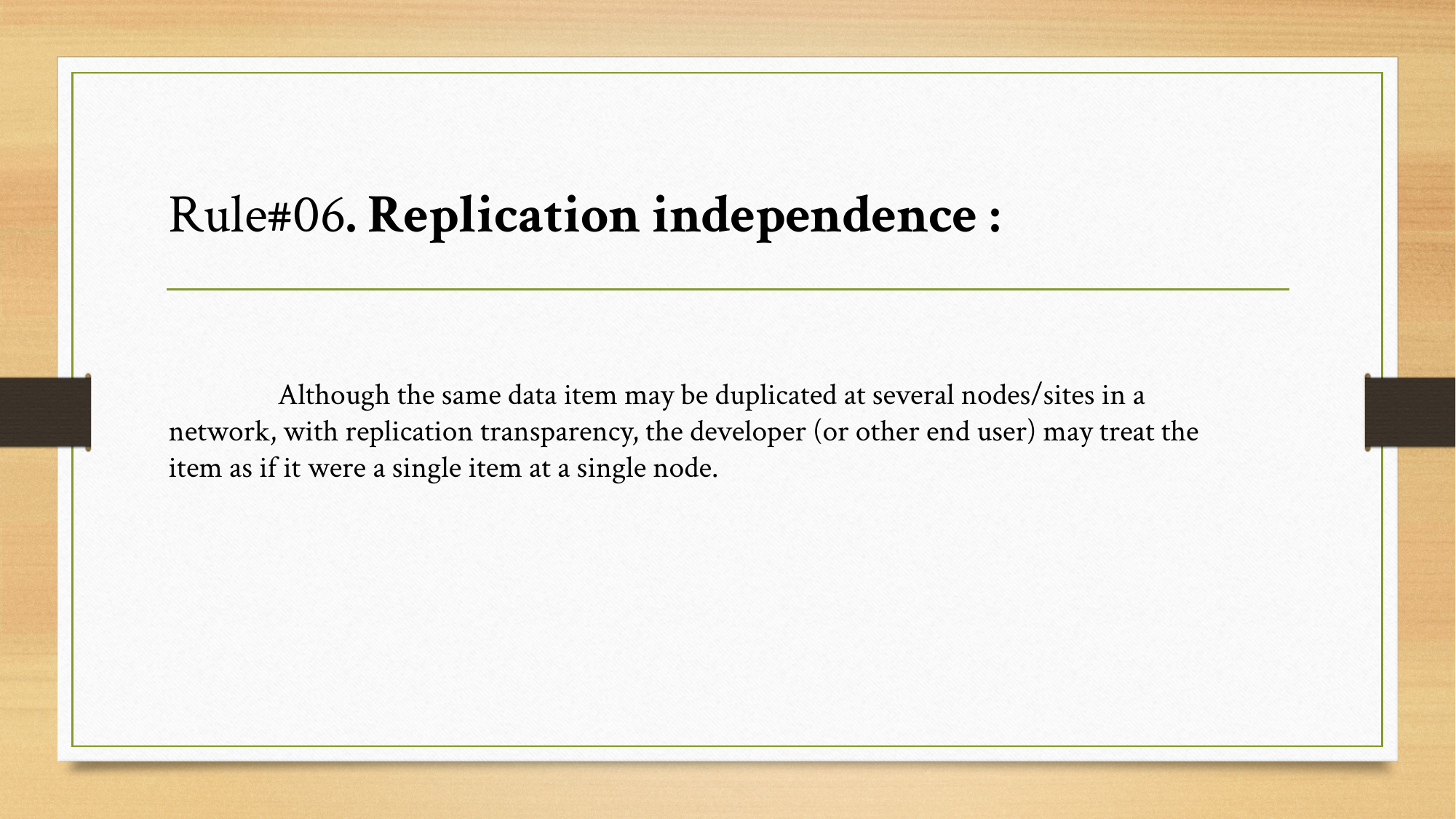

Rule#06. Replication independence :

	Although the same data item may be duplicated at several nodes/sites in a network, with replication transparency, the developer (or other end user) may treat the item as if it were a single item at a single node.